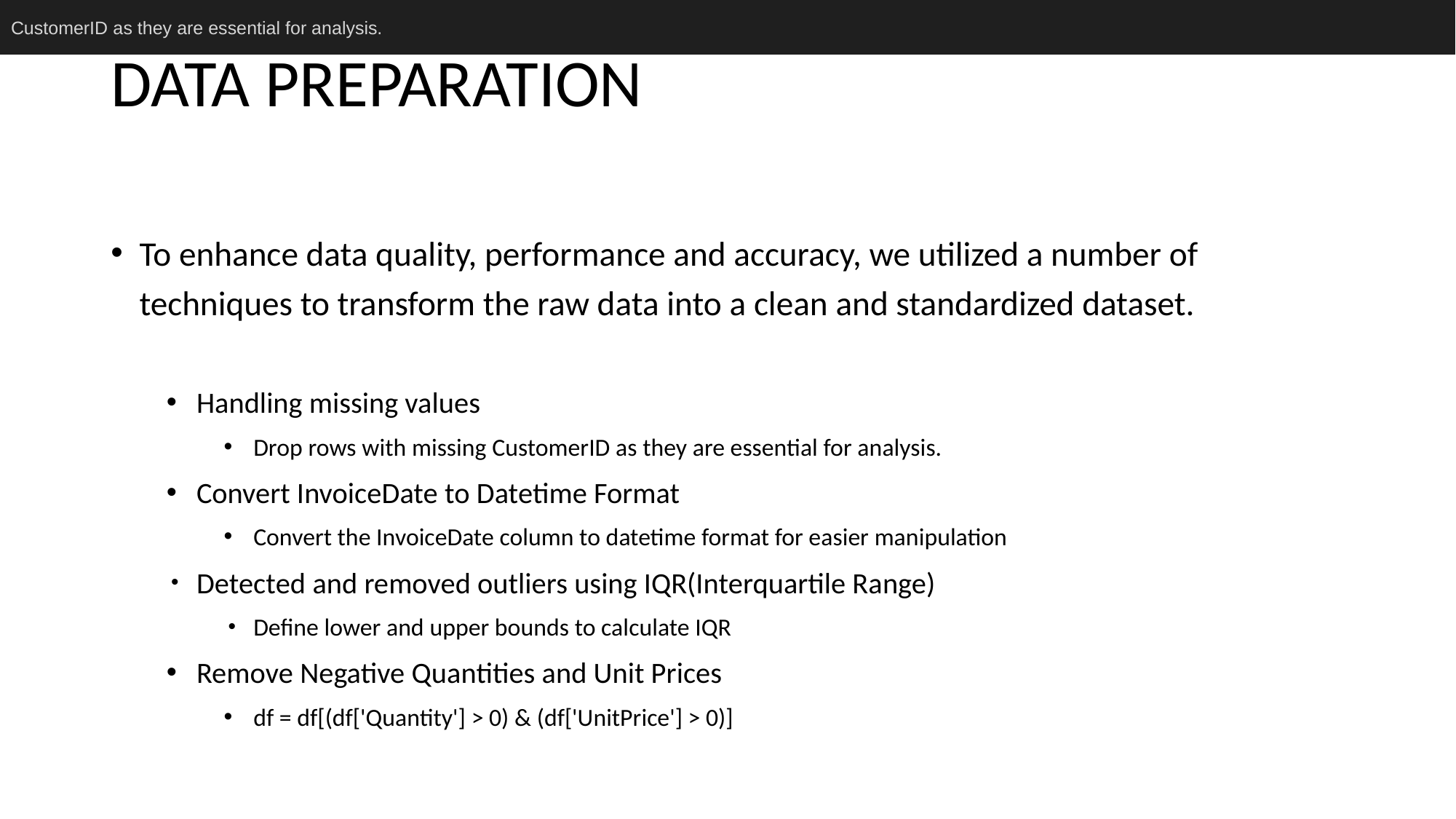

CustomerID as they are essential for analysis.
# DATA PREPARATION
To enhance data quality, performance and accuracy, we utilized a number of techniques to transform the raw data into a clean and standardized dataset.

Handling missing values
Drop rows with missing CustomerID as they are essential for analysis.
Convert InvoiceDate to Datetime Format
Convert the InvoiceDate column to datetime format for easier manipulation
Detected and removed outliers using IQR(Interquartile Range)
Define lower and upper bounds to calculate IQR
Remove Negative Quantities and Unit Prices
df = df[(df['Quantity'] > 0) & (df['UnitPrice'] > 0)]